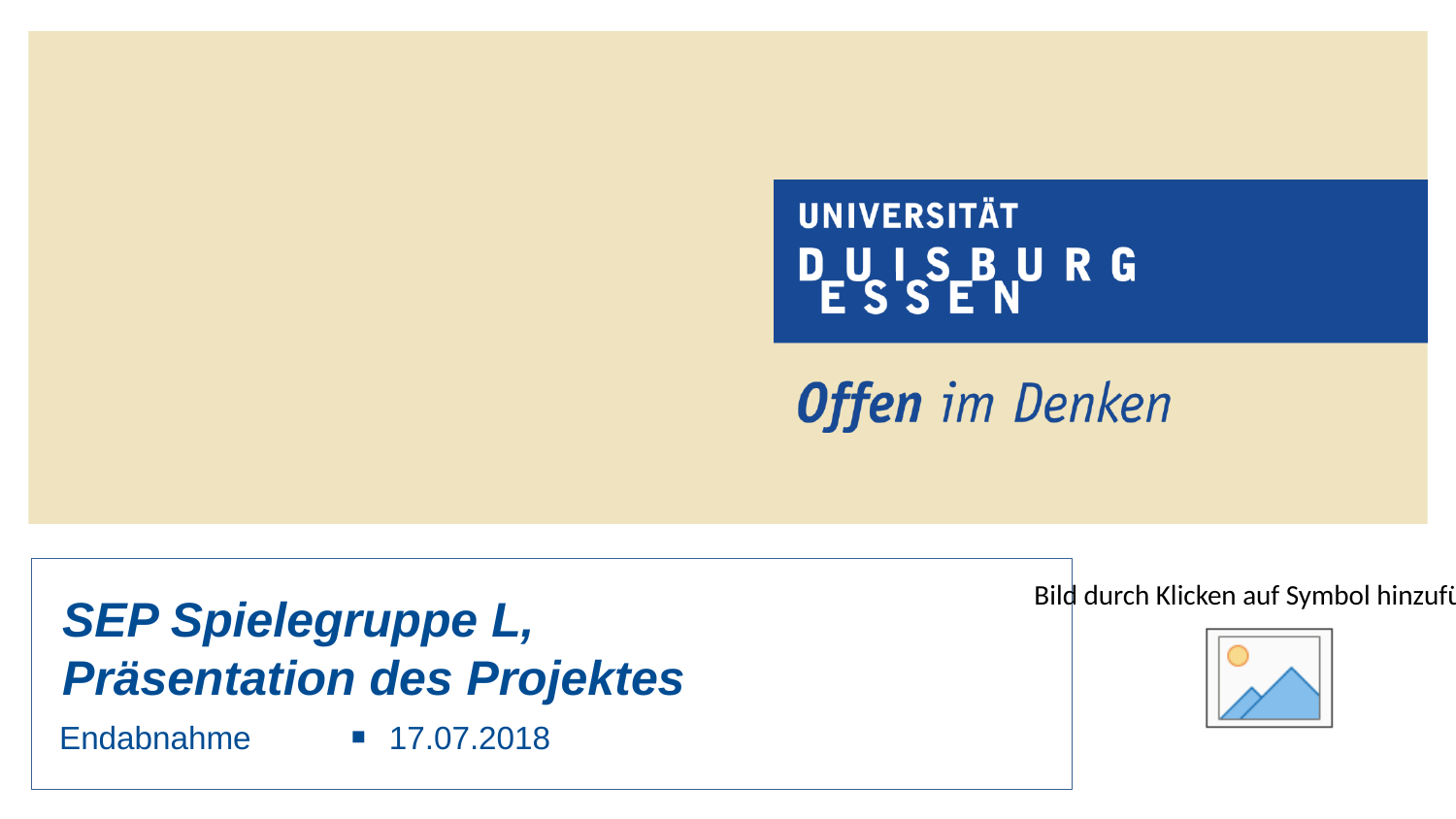

SEP Spielegruppe L,
Präsentation des Projektes
Endabnahme	￭  17.07.2018